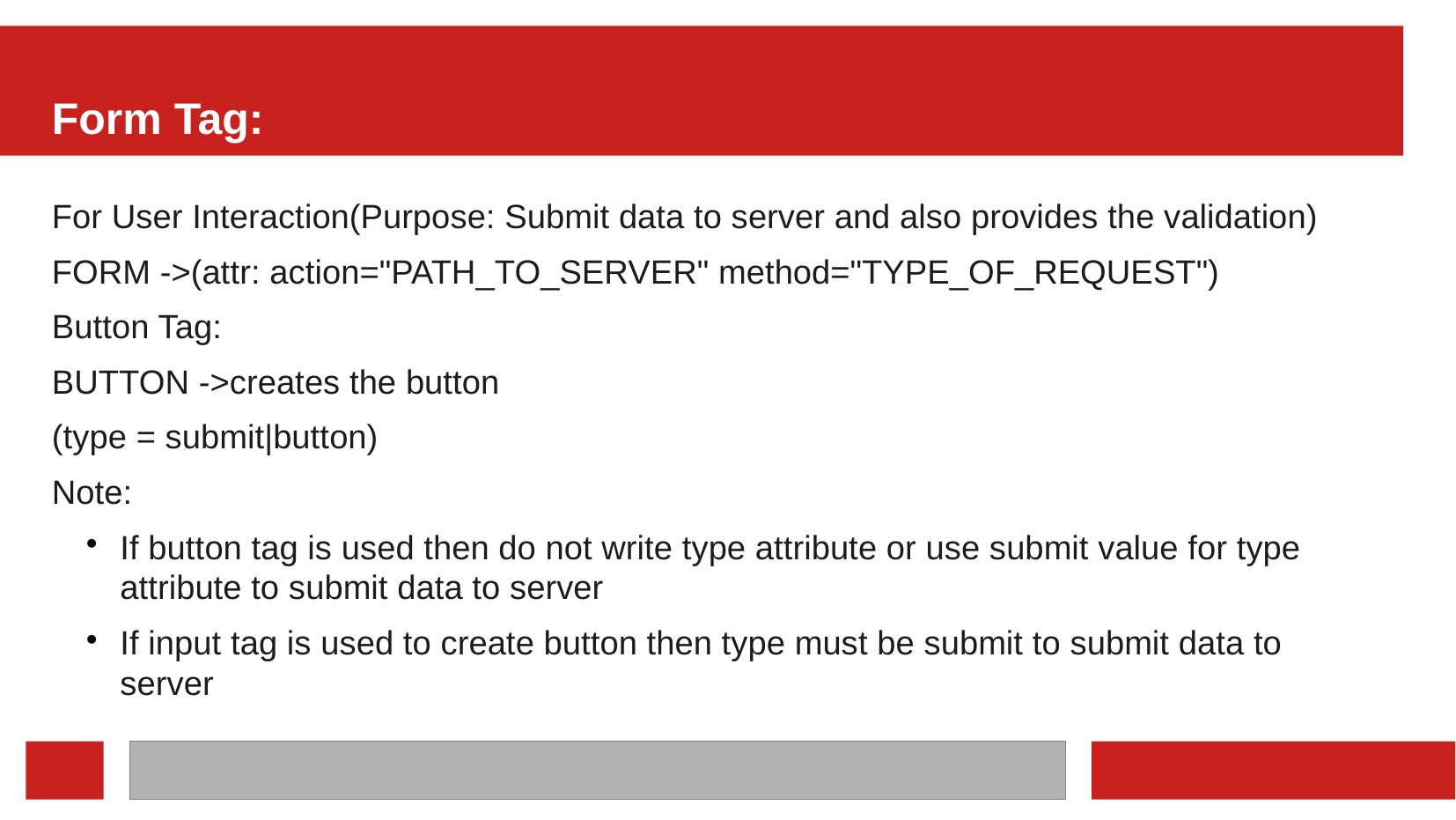

Form Tag:
For User Interaction(Purpose: Submit data to server and also provides the validation)
FORM ->(attr: action="PATH_TO_SERVER" method="TYPE_OF_REQUEST")
Button Tag:
BUTTON ->creates the button
(type = submit|button)
Note:
If button tag is used then do not write type attribute or use submit value for type attribute to submit data to server
If input tag is used to create button then type must be submit to submit data to server